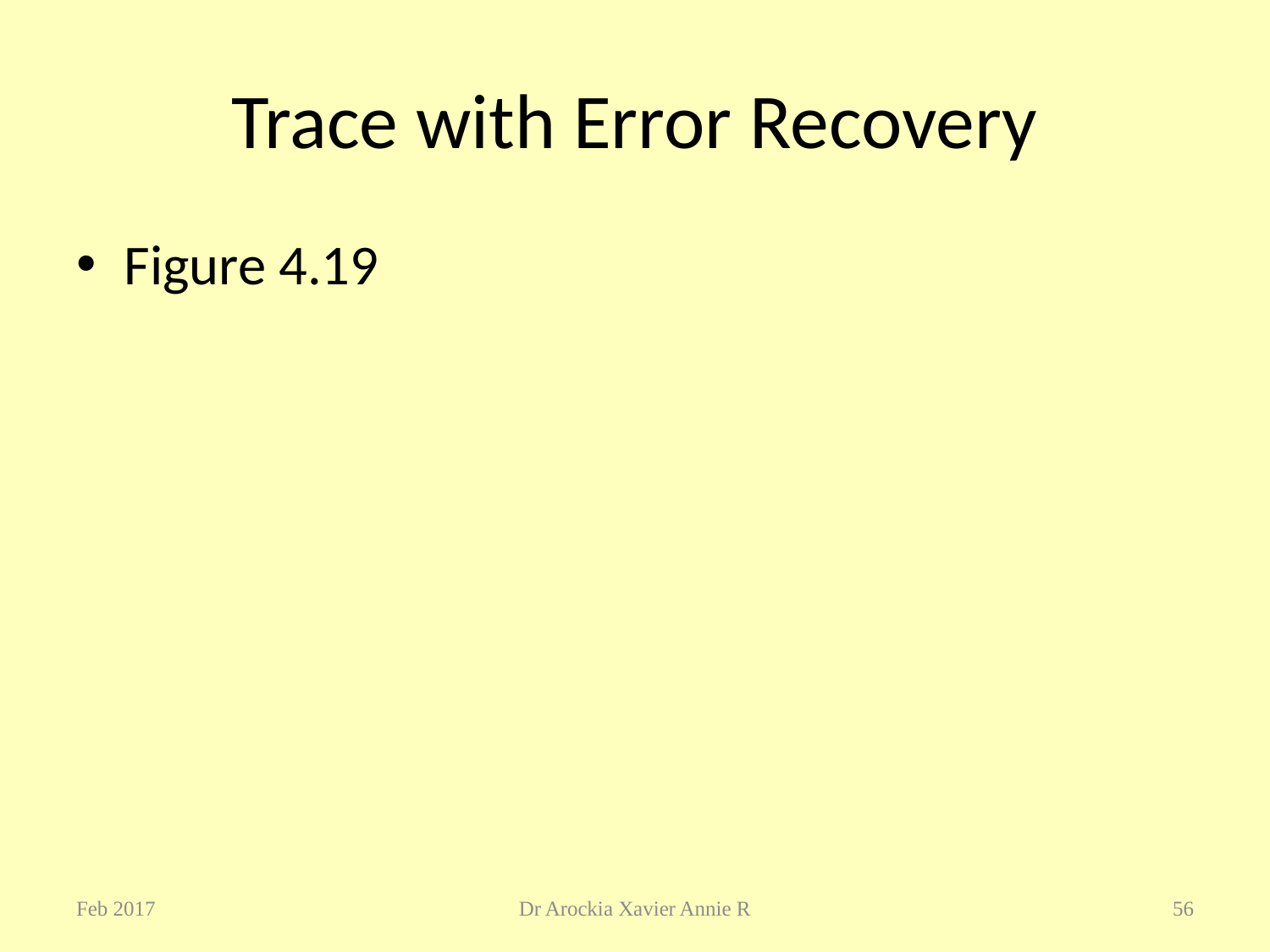

# Trace with Error Recovery
Figure 4.19
Feb 2017
Dr Arockia Xavier Annie R
56